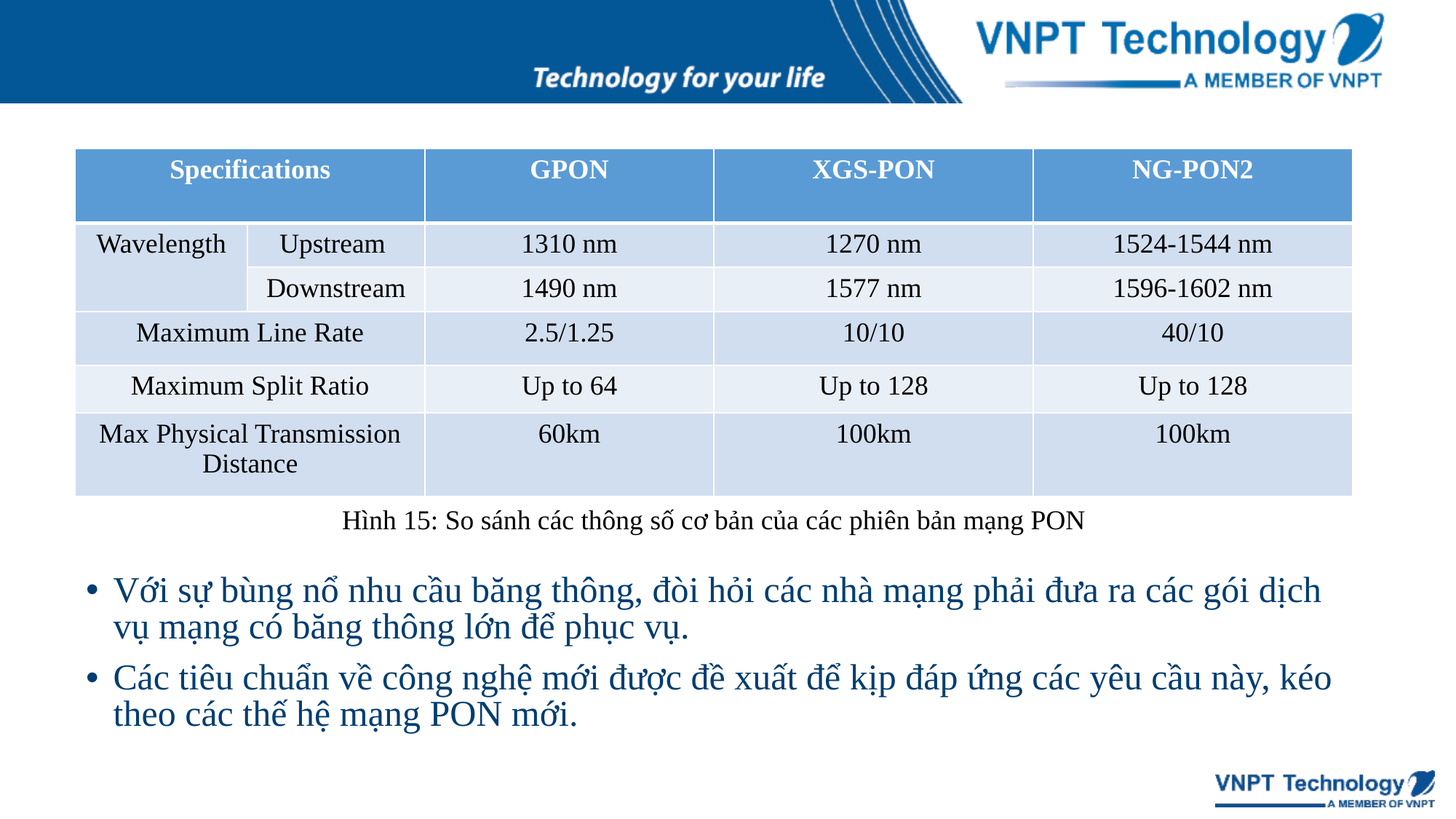

| Specifications |  | GPON | XGS-PON | NG-PON2 |
| --- | --- | --- | --- | --- |
| Wavelength | Upstream | 1310 nm | 1270 nm | 1524-1544 nm |
|  | Downstream | 1490 nm | 1577 nm | 1596-1602 nm |
| Maximum Line Rate |  | 2.5/1.25 | 10/10 | 40/10 |
| Maximum Split Ratio |  | Up to 64 | Up to 128 | Up to 128 |
| Max Physical Transmission Distance |  | 60km | 100km | 100km |
Hình 15: So sánh các thông số cơ bản của các phiên bản mạng PON
Với sự bùng nổ nhu cầu băng thông, đòi hỏi các nhà mạng phải đưa ra các gói dịch vụ mạng có băng thông lớn để phục vụ.
Các tiêu chuẩn về công nghệ mới được đề xuất để kịp đáp ứng các yêu cầu này, kéo theo các thế hệ mạng PON mới.